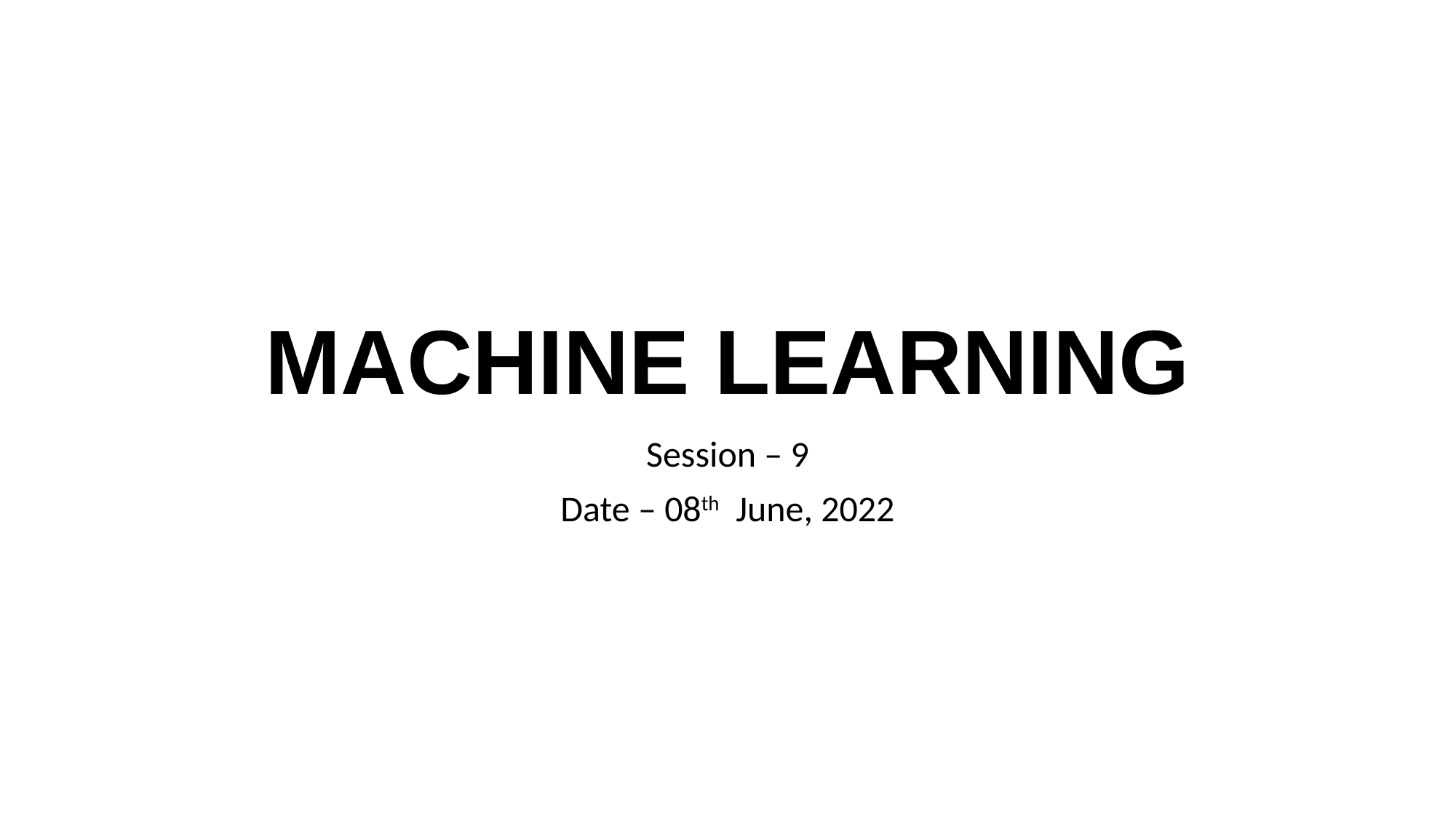

# MACHINE LEARNING
Session – 9
Date – 08th  June, 2022